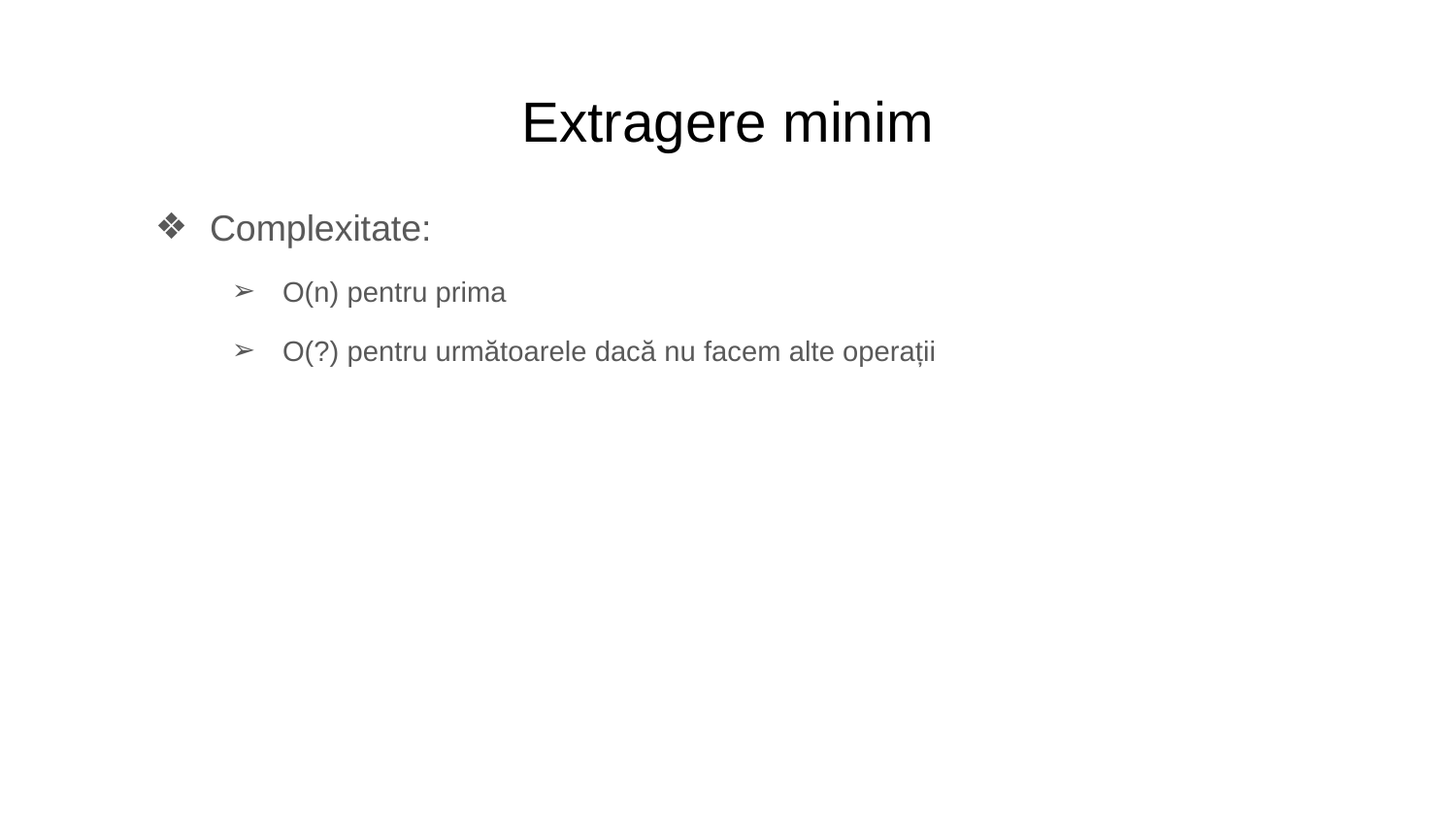

# Extragere minim

Complexitate:
O(n) pentru prima
O(?) pentru următoarele dacă nu facem alte operații